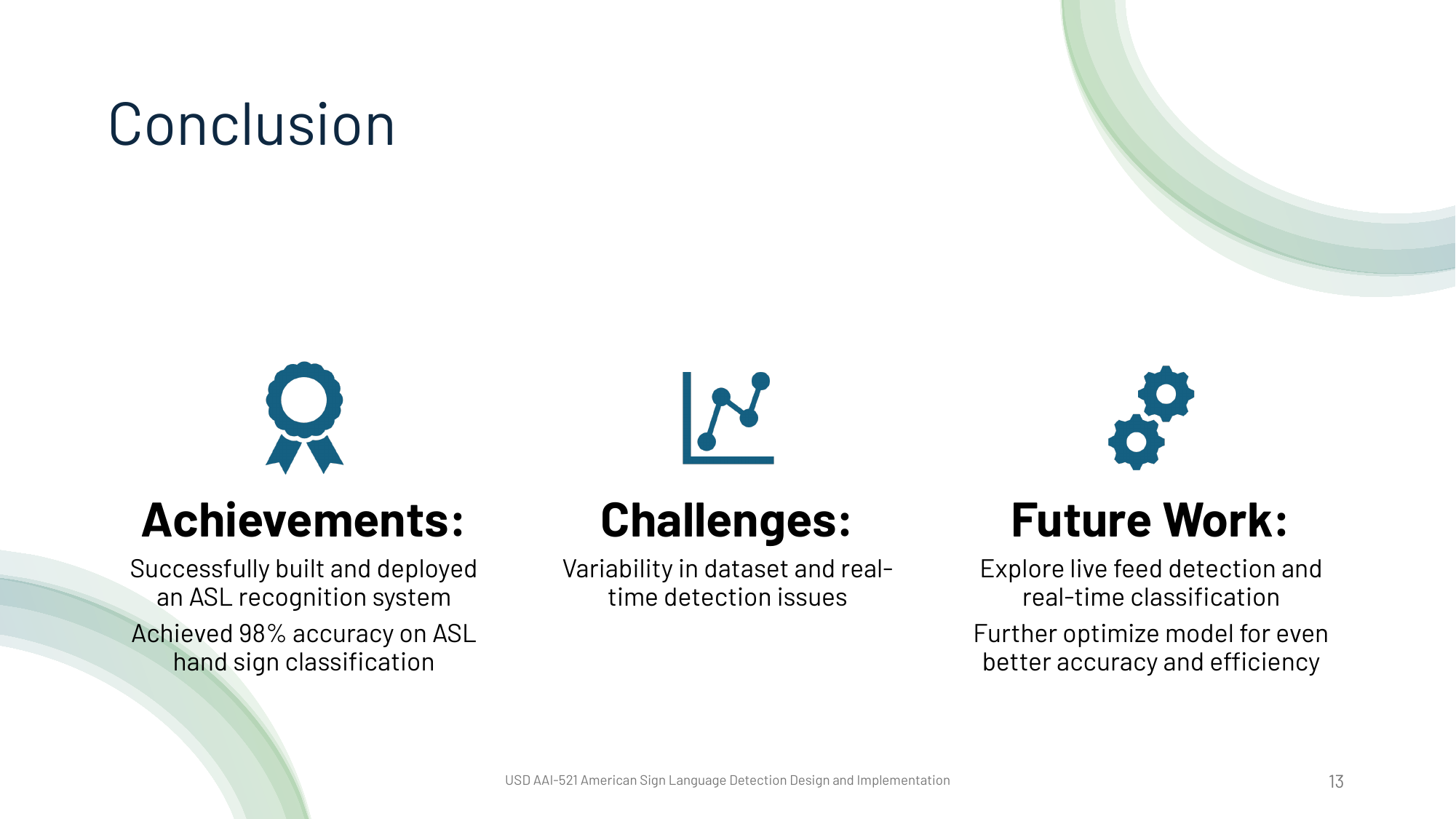

# Conclusion
Achievements:
Successfully built and deployed an ASL recognition system
Achieved 98% accuracy on ASL hand sign classification
Challenges:
Variability in dataset and real-time detection issues
Future Work:
Explore live feed detection and real-time classification
Further optimize model for even better accuracy and efficiency

USD AAI-521 American Sign Language Detection Design and Implementation
13